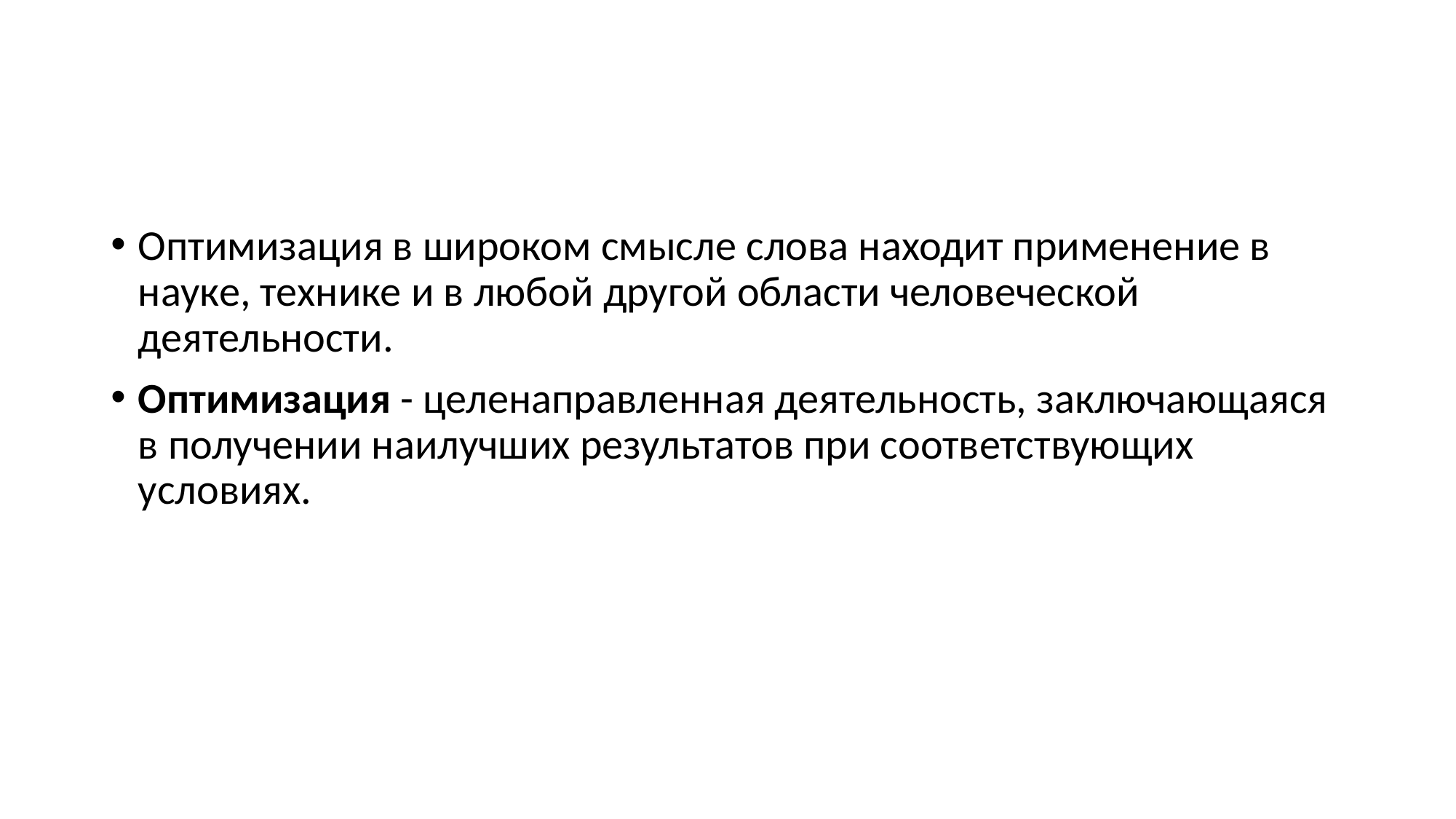

#
Оптимизация в широком смысле слова находит применение в науке, технике и в любой другой области человеческой деятельности.
Оптимизация - целенаправленная деятельность, заключающаяся в получении наилучших результатов при соответствующих условиях.